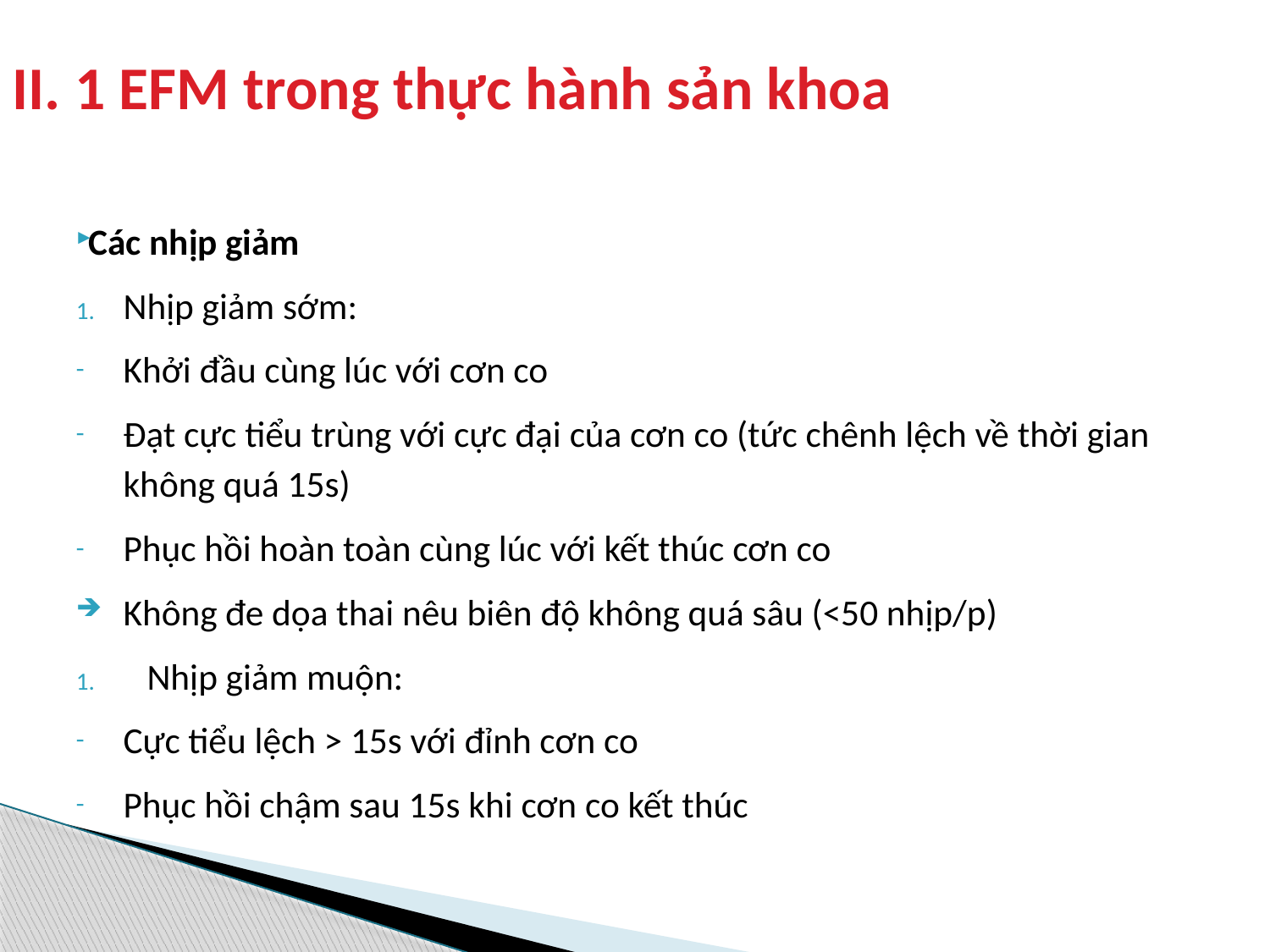

# II. 1 EFM trong thực hành sản khoa
Các nhịp giảm
Nhịp giảm sớm:
Khởi đầu cùng lúc với cơn co
Đạt cực tiểu trùng với cực đại của cơn co (tức chênh lệch về thời gian không quá 15s)
Phục hồi hoàn toàn cùng lúc với kết thúc cơn co
Không đe dọa thai nêu biên độ không quá sâu (<50 nhịp/p)
Nhịp giảm muộn:
Cực tiểu lệch > 15s với đỉnh cơn co
Phục hồi chậm sau 15s khi cơn co kết thúc